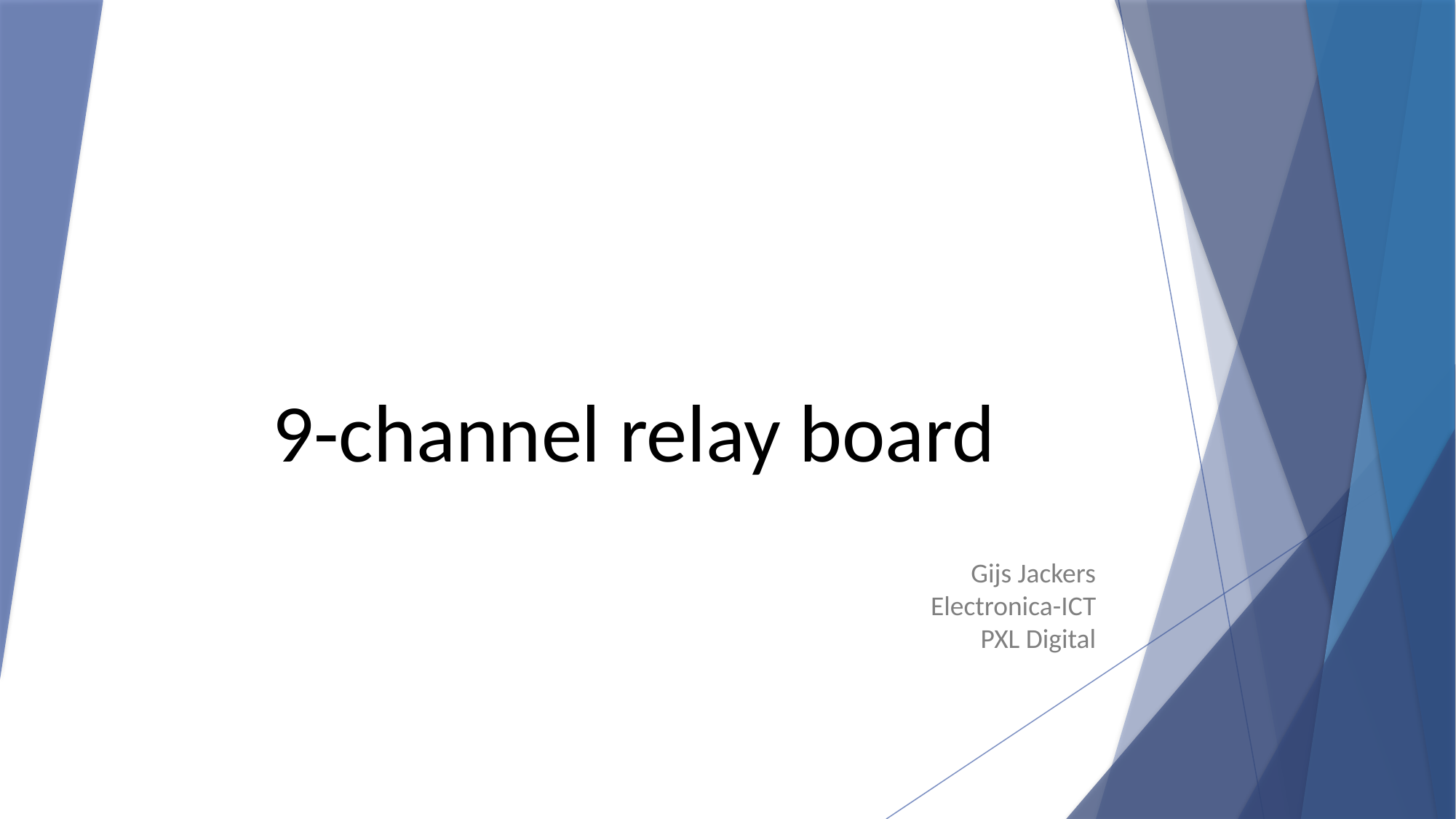

# 9-channel relay board
Gijs Jackers
Electronica-ICT
PXL Digital